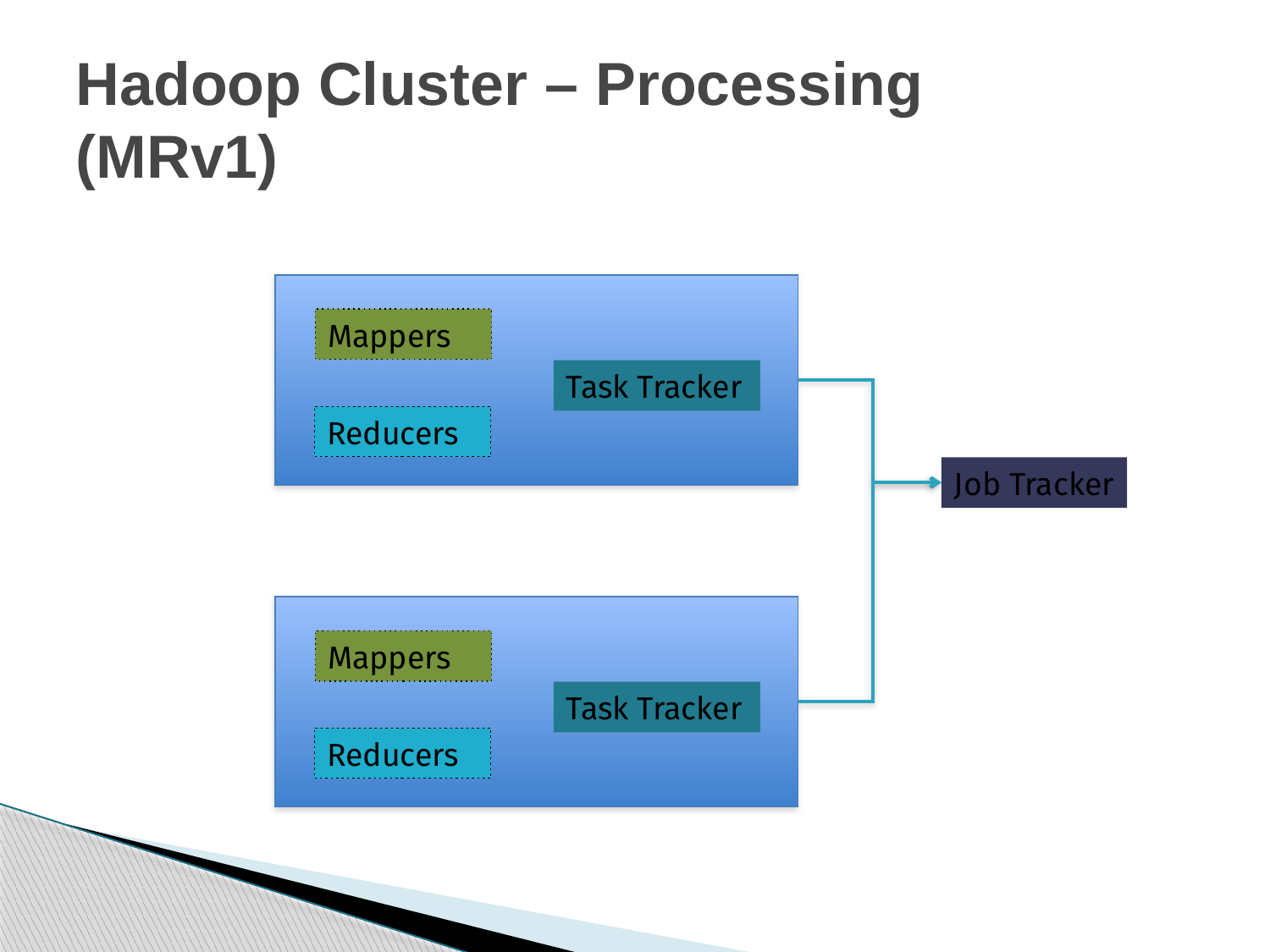

# Hadoop Cluster – Processing (MRv1)

Mappers
Task Tracker
Reducers
Job Tracker

Mappers
Task Tracker
Reducers